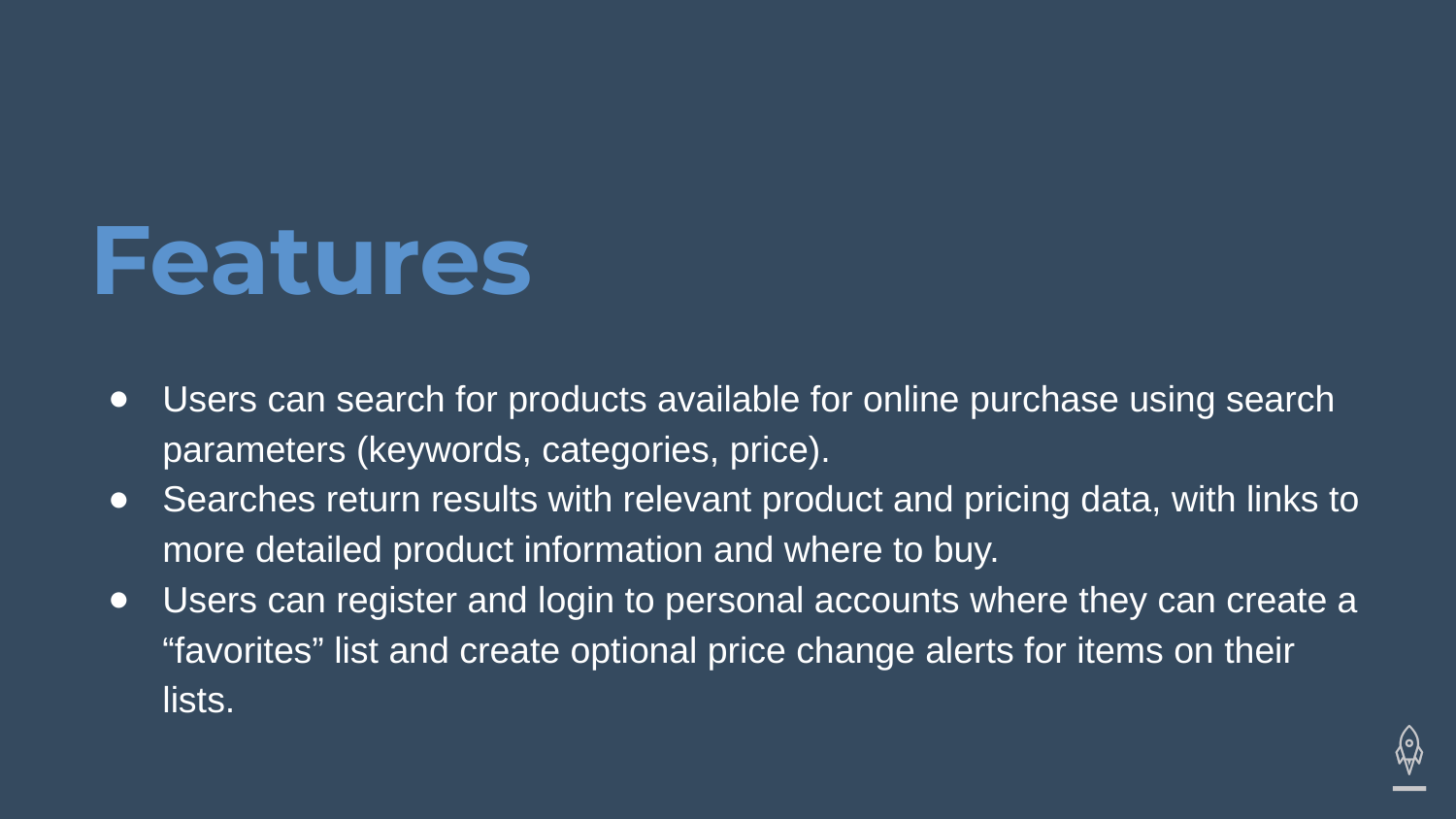

# Features
Users can search for products available for online purchase using search parameters (keywords, categories, price).
Searches return results with relevant product and pricing data, with links to more detailed product information and where to buy.
Users can register and login to personal accounts where they can create a “favorites” list and create optional price change alerts for items on their lists.